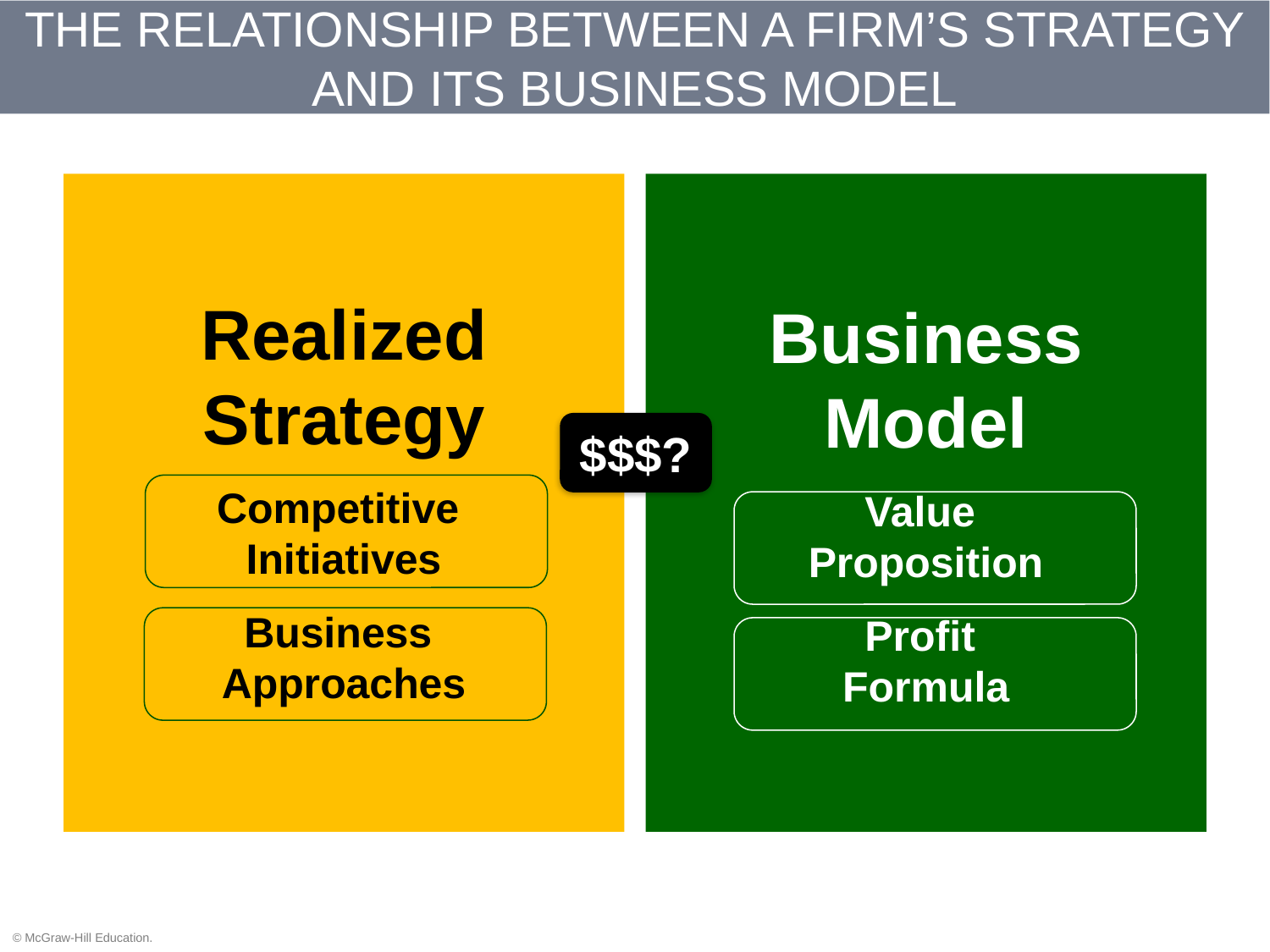

# THE RELATIONSHIP BETWEEN A FIRM’S STRATEGY AND ITS BUSINESS MODEL

Realized Strategy
Competitive
Initiatives
Business
Approaches

Business Model
Value
Proposition
Profit
Formula
$$$?